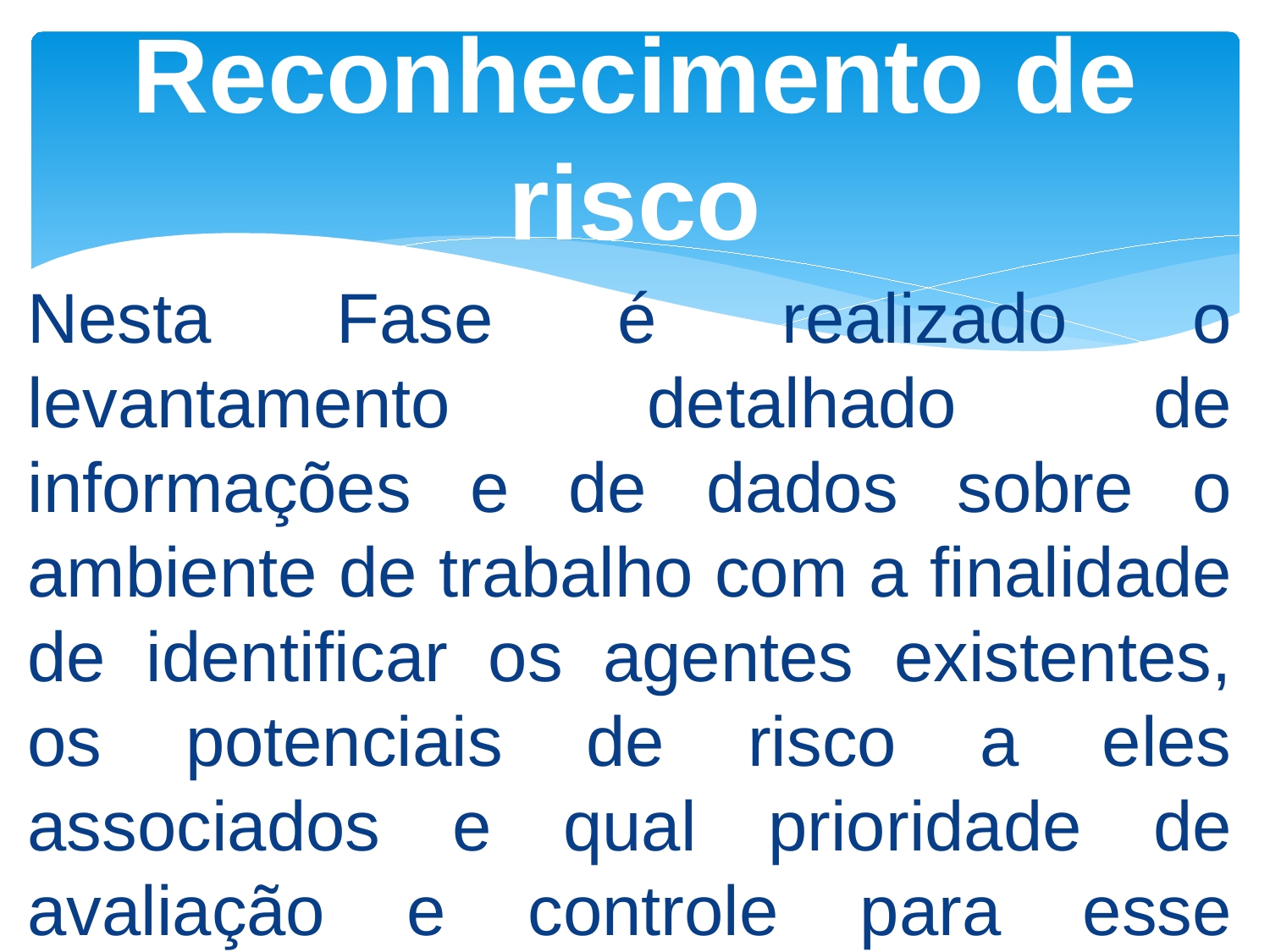

# Reconhecimento de risco
Nesta Fase é realizado o levantamento detalhado de informações e de dados sobre o ambiente de trabalho com a finalidade de identificar os agentes existentes, os potenciais de risco a eles associados e qual prioridade de avaliação e controle para esse ambiente de trabalho.